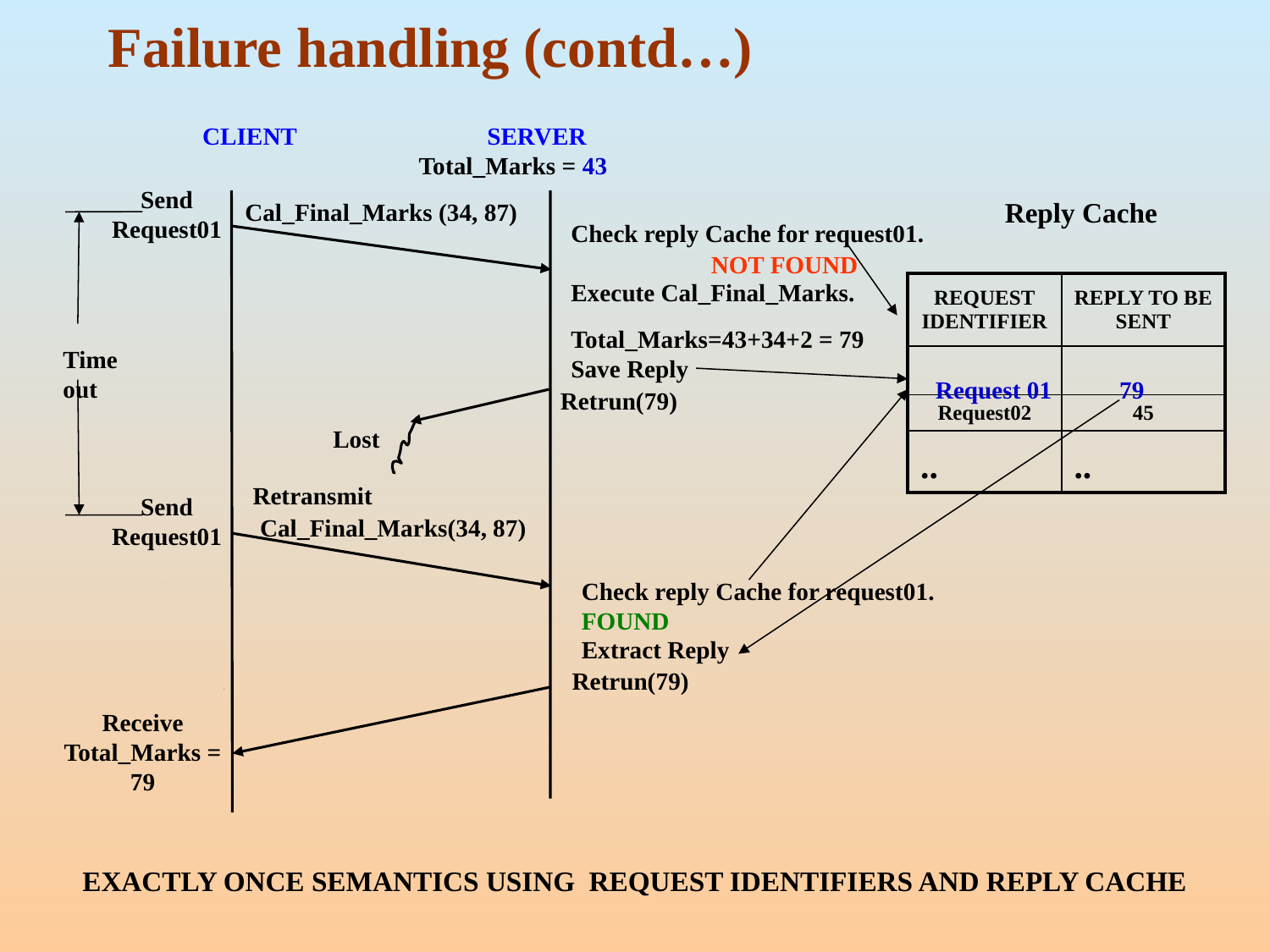

# Failure handling (contd…)
CLIENT                               SERVER
Total_Marks = 43
Send Request01
Reply Cache
Cal_Final_Marks (34, 87)

Check reply Cache for request01.

Execute Cal_Final_Marks.

Total_Marks=43+34+2 = 79
Save Reply

NOT FOUND

| REQUEST IDENTIFIER | REPLY TO BE SENT |
| --- | --- |
|  |  |
| Request02 | 45 |
| .. | .. |
Timeout

Request 01           79
Retrun(79)

Lost

Retransmit
Send Request01
Cal_Final_Marks(34, 87)

Check reply Cache for request01.
FOUND
Extract Reply
Retrun(79)

Receive Total_Marks = 79
EXACTLY ONCE SEMANTICS USING  REQUEST IDENTIFIERS AND REPLY CACHE